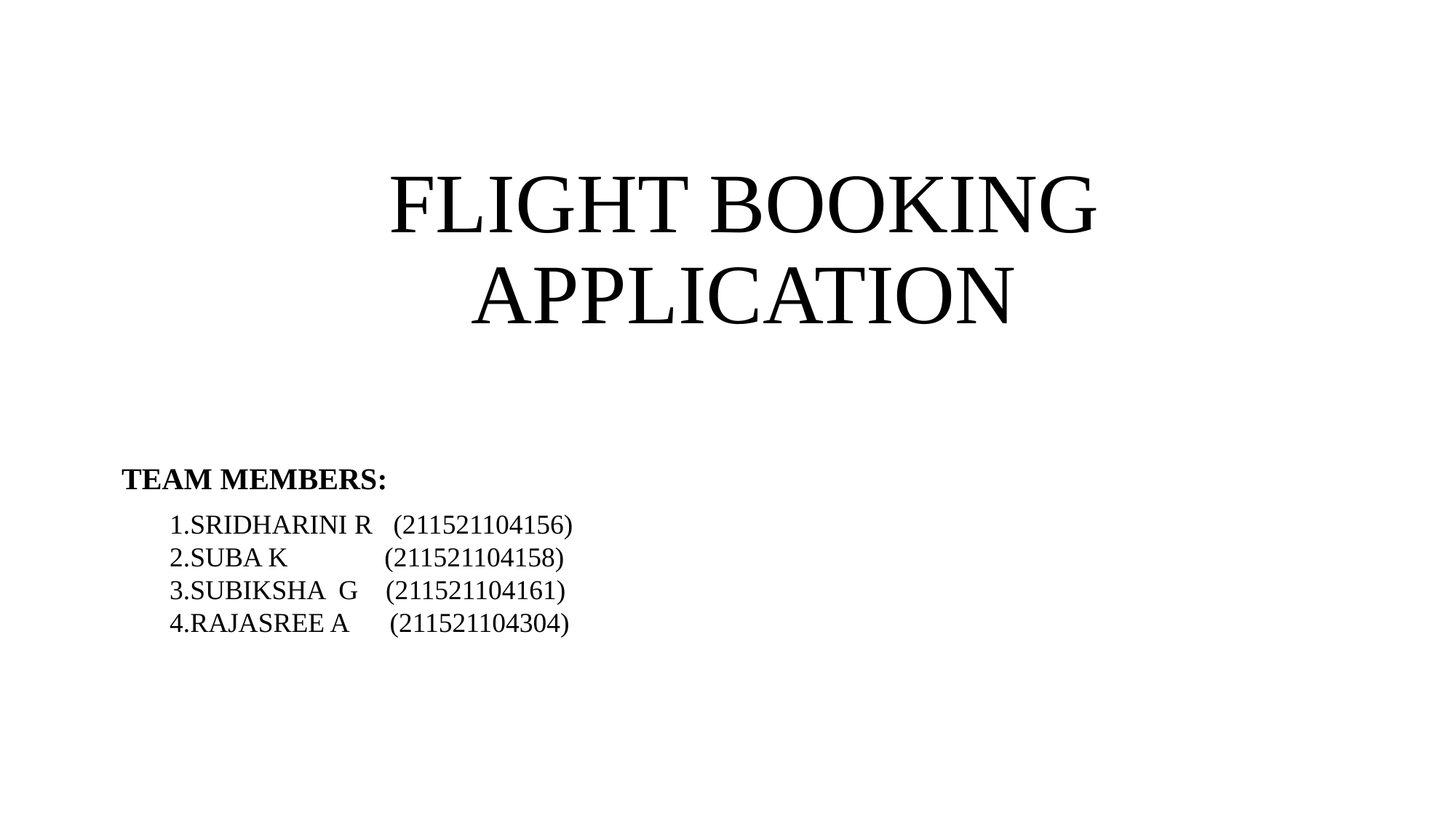

# FLIGHT BOOKING APPLICATION
TEAM MEMBERS:

1.SRIDHARINI R   (211521104156)
2.SUBA K              (211521104158)
3.SUBIKSHA  G    (211521104161)
4.RAJASREE A      (211521104304)